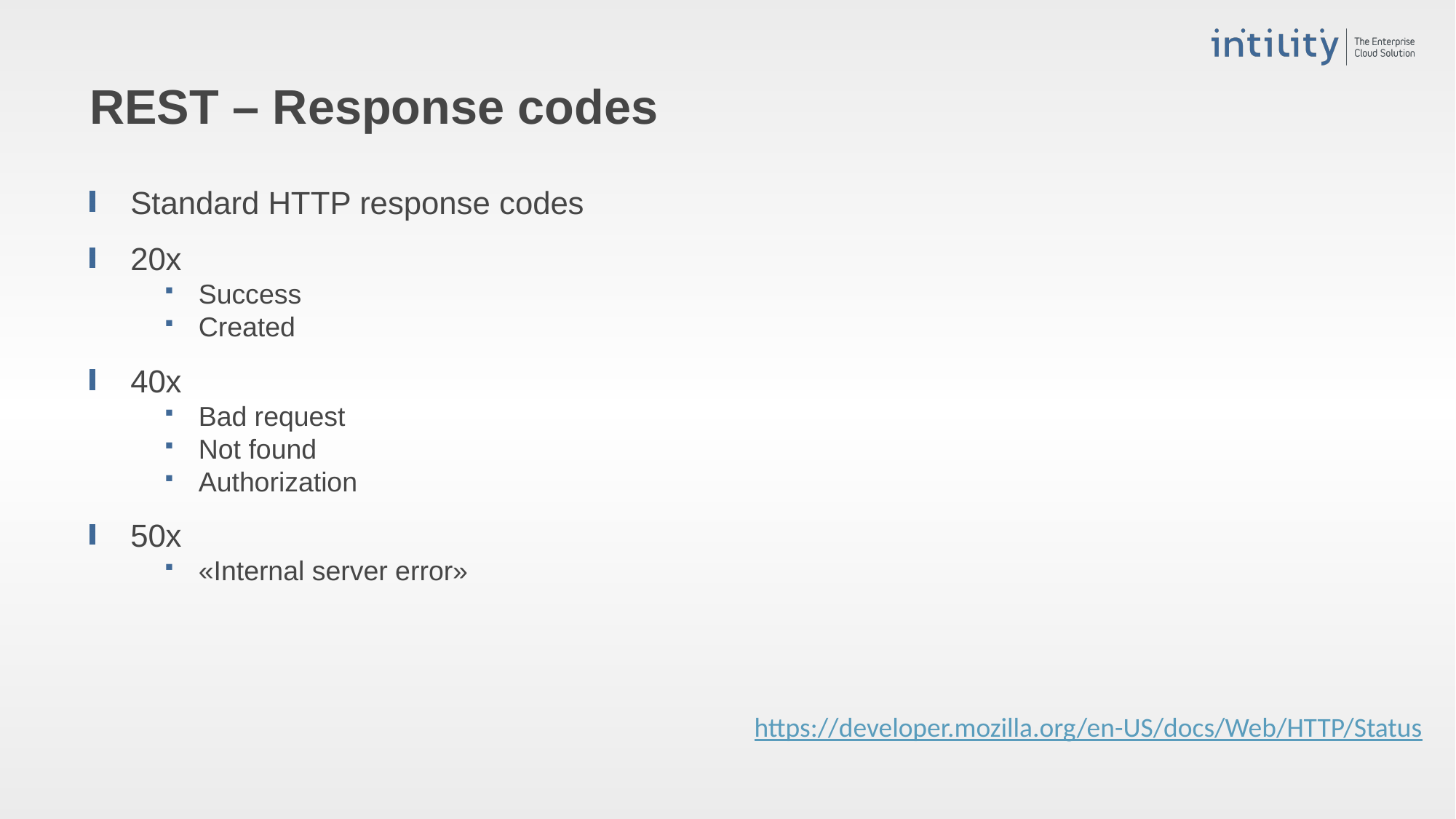

# REST – Response codes
Standard HTTP response codes
20x
Success
Created
40x
Bad request
Not found
Authorization
50x
«Internal server error»
https://developer.mozilla.org/en-US/docs/Web/HTTP/Status